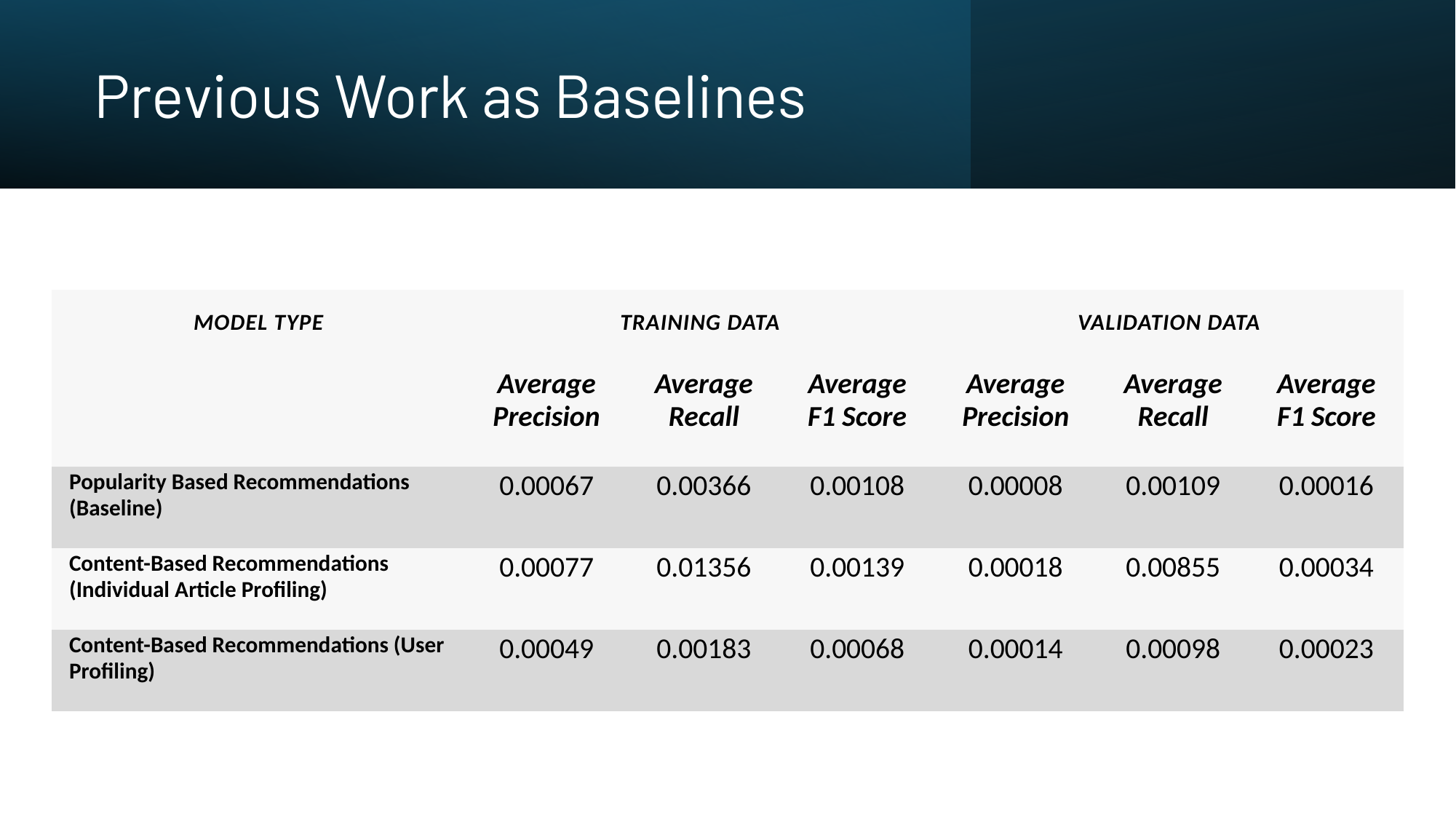

# Previous Work as Baselines
| Model Type | Training Data |  |  | Validation Data |  |  |
| --- | --- | --- | --- | --- | --- | --- |
|  | Average Precision | Average Recall | Average F1 Score | Average Precision | Average Recall | Average F1 Score |
| Popularity Based Recommendations (Baseline) | 0.00067 | 0.00366 | 0.00108 | 0.00008 | 0.00109 | 0.00016 |
| Content-Based Recommendations (Individual Article Profiling) | 0.00077 | 0.01356 | 0.00139 | 0.00018 | 0.00855 | 0.00034 |
| Content-Based Recommendations (User Profiling) | 0.00049 | 0.00183 | 0.00068 | 0.00014 | 0.00098 | 0.00023 |